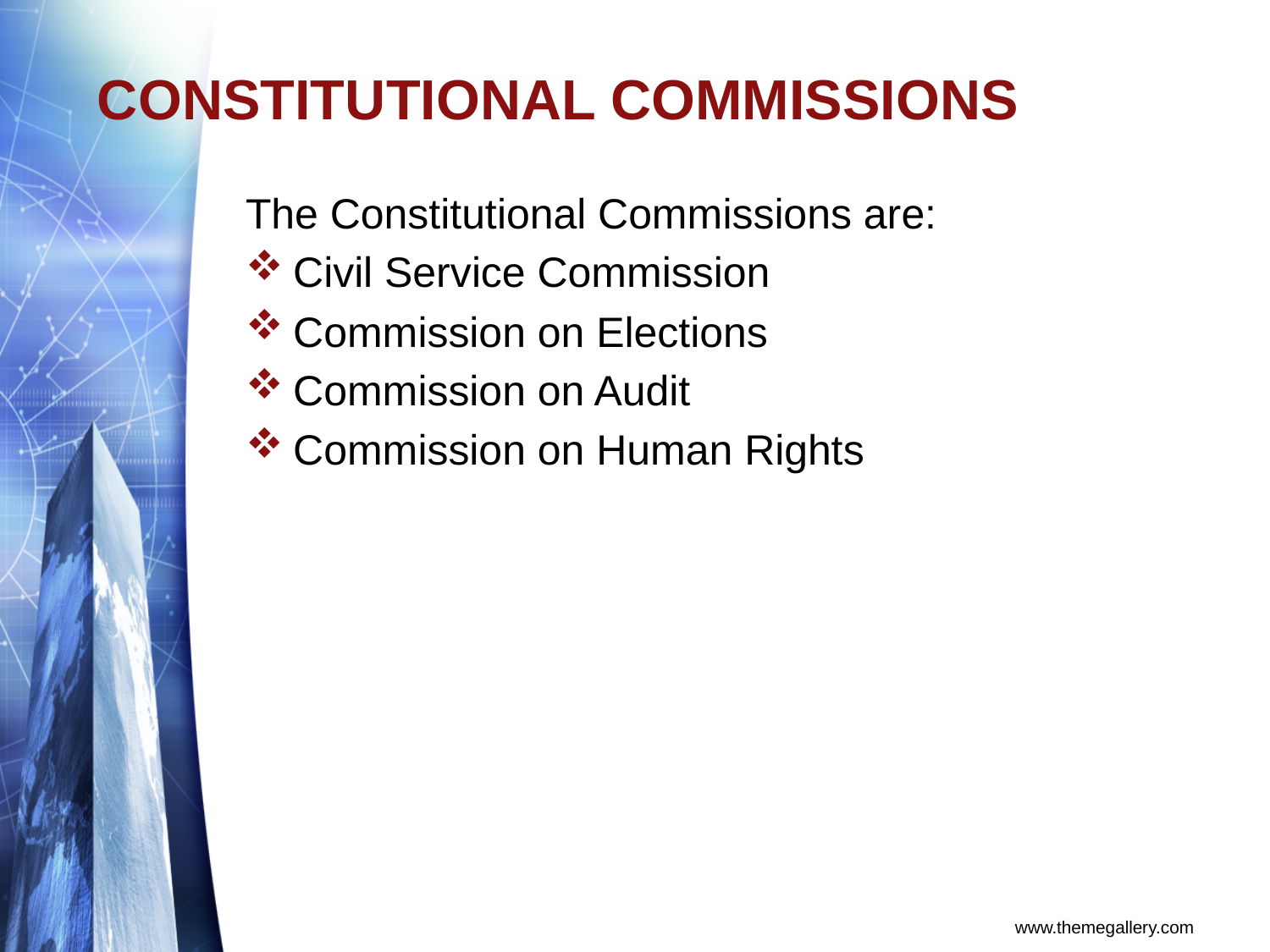

# CONSTITUTIONAL COMMISSIONS
The Constitutional Commissions are:
Civil Service Commission
Commission on Elections
Commission on Audit
Commission on Human Rights
www.themegallery.com